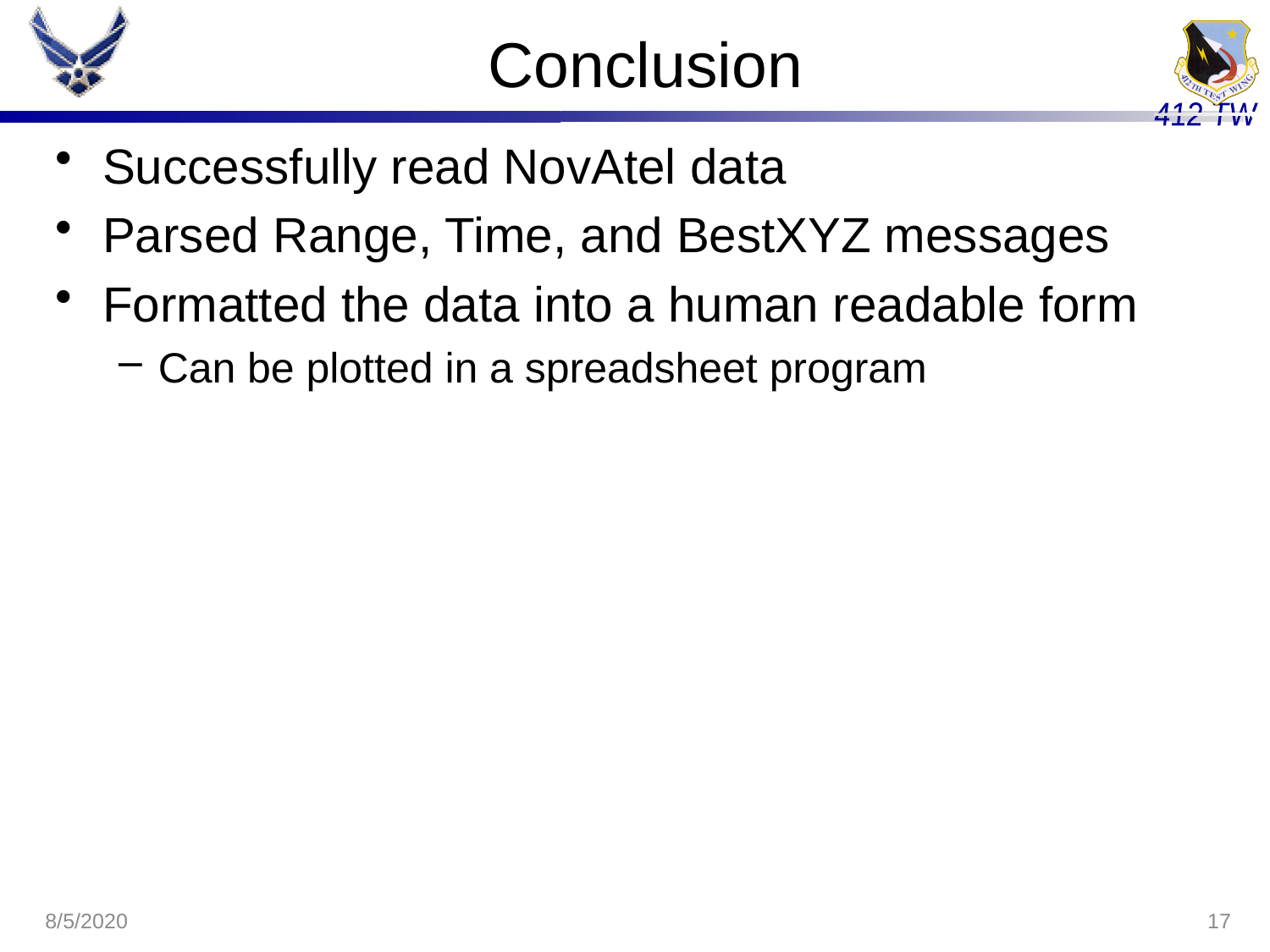

# Conclusion
Successfully read NovAtel data
Parsed Range, Time, and BestXYZ messages
Formatted the data into a human readable form
Can be plotted in a spreadsheet program
8/5/2020
17